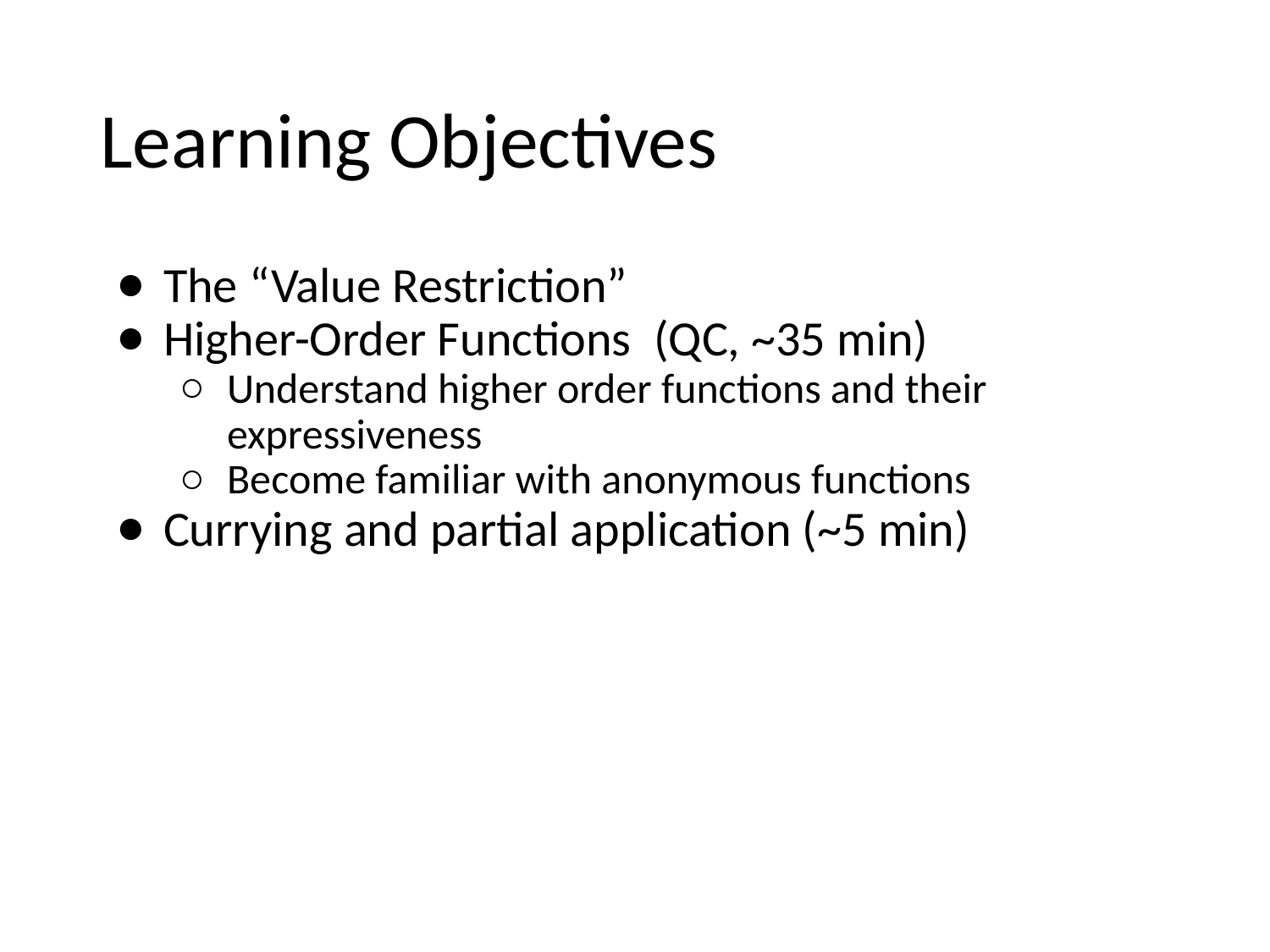

# Learning Objectives
The “Value Restriction”
Higher-Order Functions  (QC, ~35 min)
Understand higher order functions and their expressiveness
Become familiar with anonymous functions
Currying and partial application (~5 min)